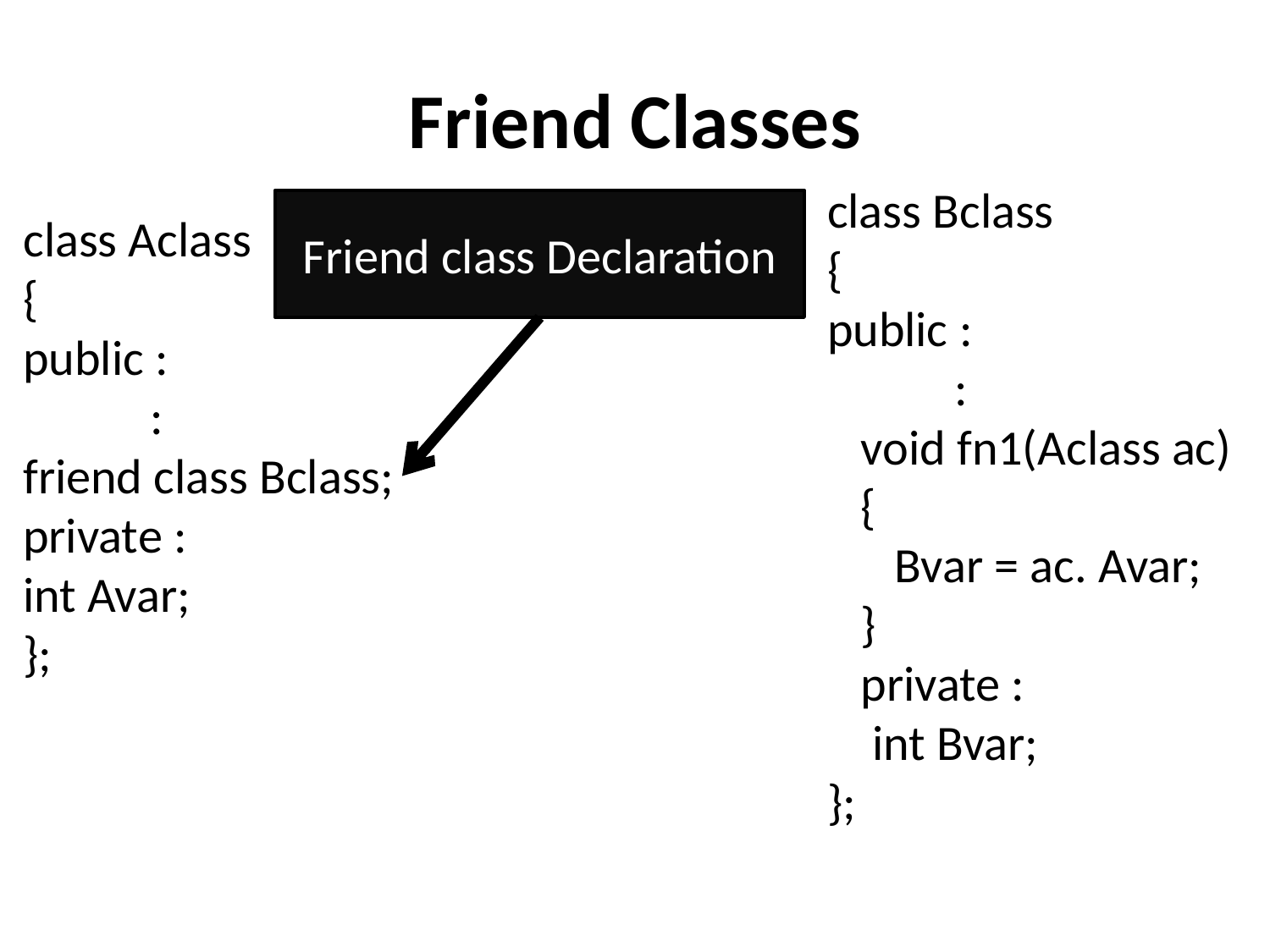

# Friend Classes
class Bclass
{
public :
	:
   void fn1(Aclass ac)
   {
      Bvar = ac. Avar;
   }
   private :
    int Bvar;
};
Friend class Declaration
class Aclass
{
public :
	:
friend class Bclass;
private :
int Avar;
};